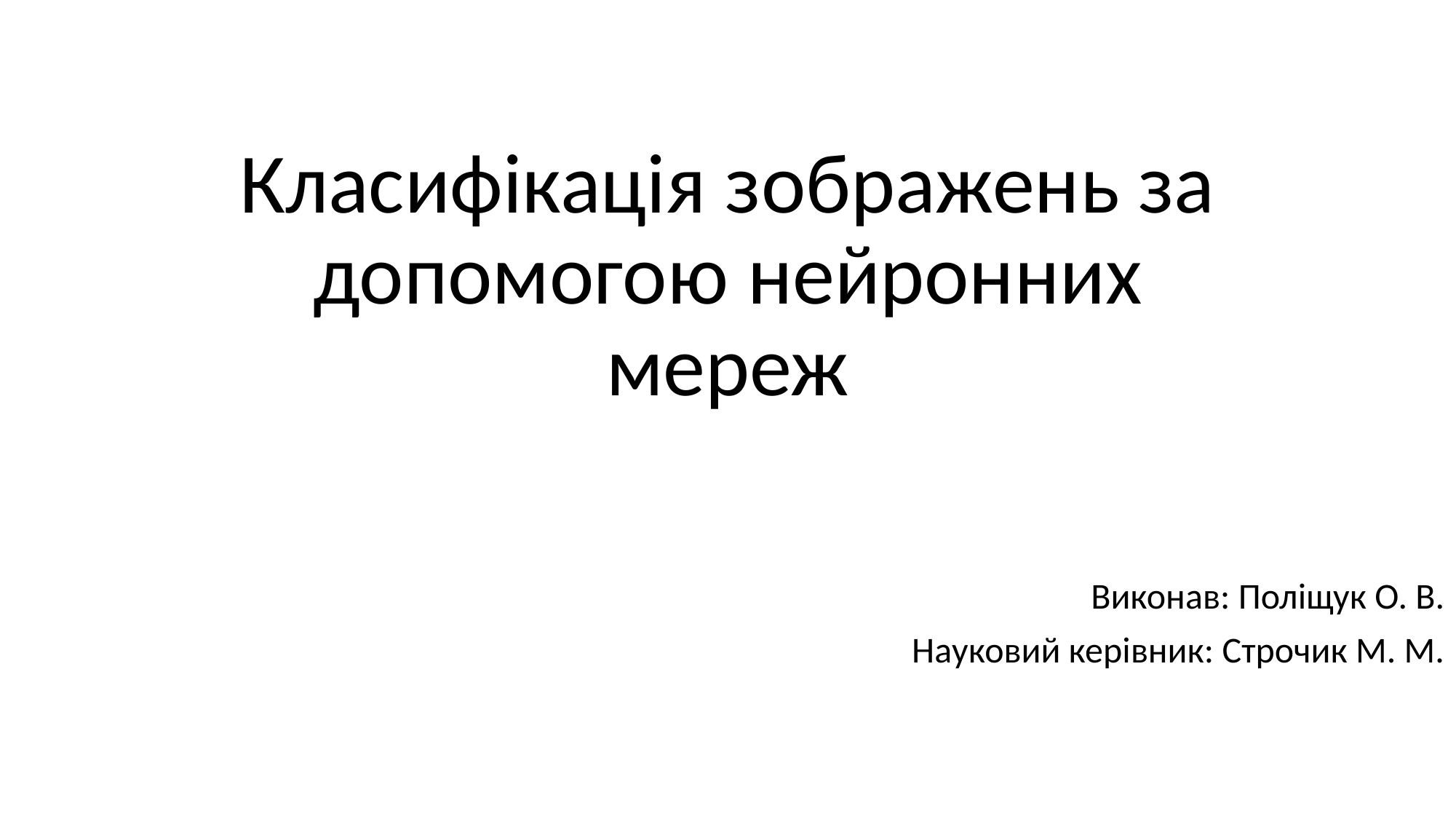

# Класифікація зображень за допомогою нейронних мереж

Виконав: Поліщук О. В.
Науковий керівник: Строчик М. М.